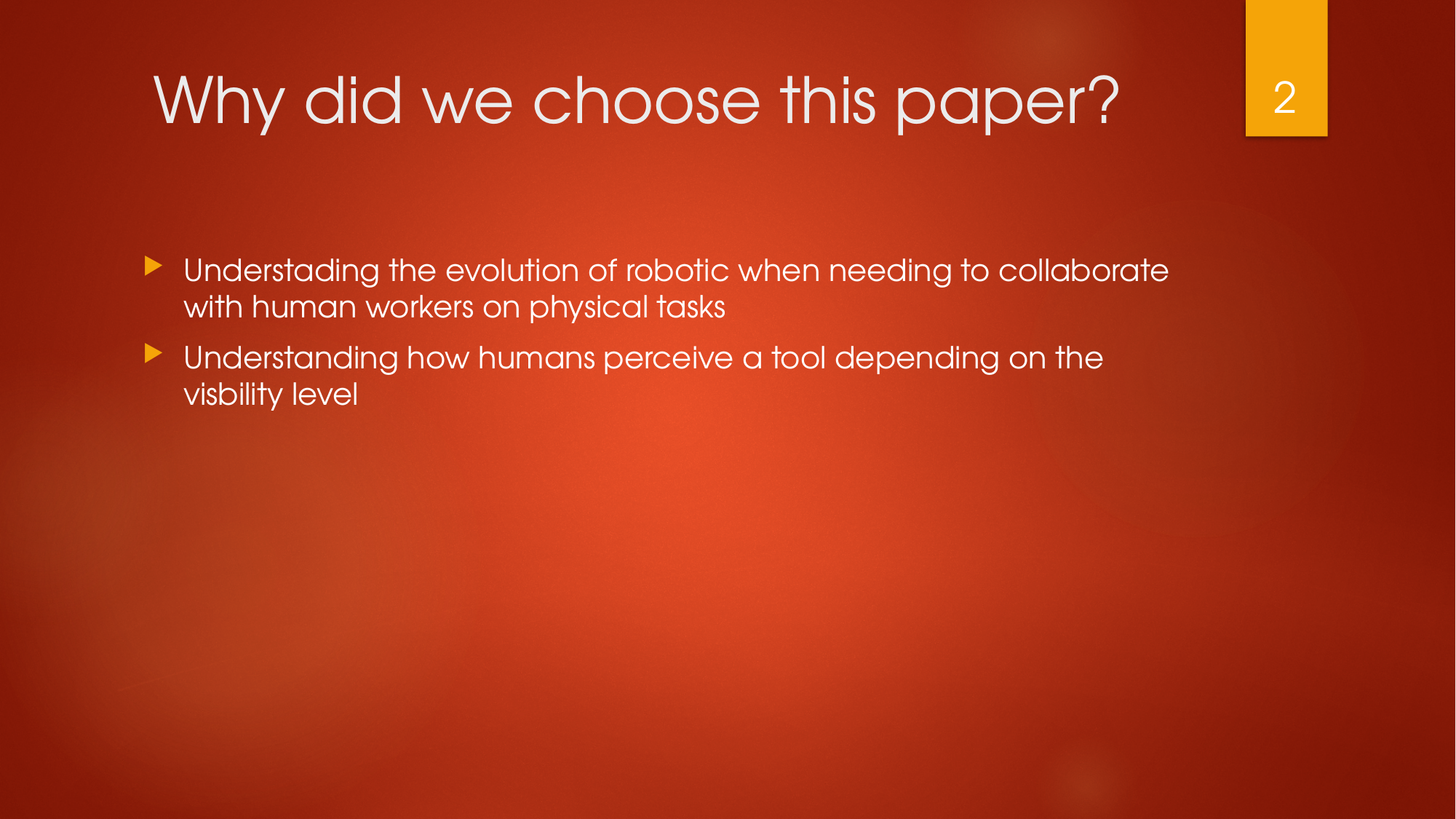

2
# Why did we choose this paper?
Understading the evolution of robotic when needing to collaborate with human workers on physical tasks
Understanding how humans perceive a tool depending on the visbility level